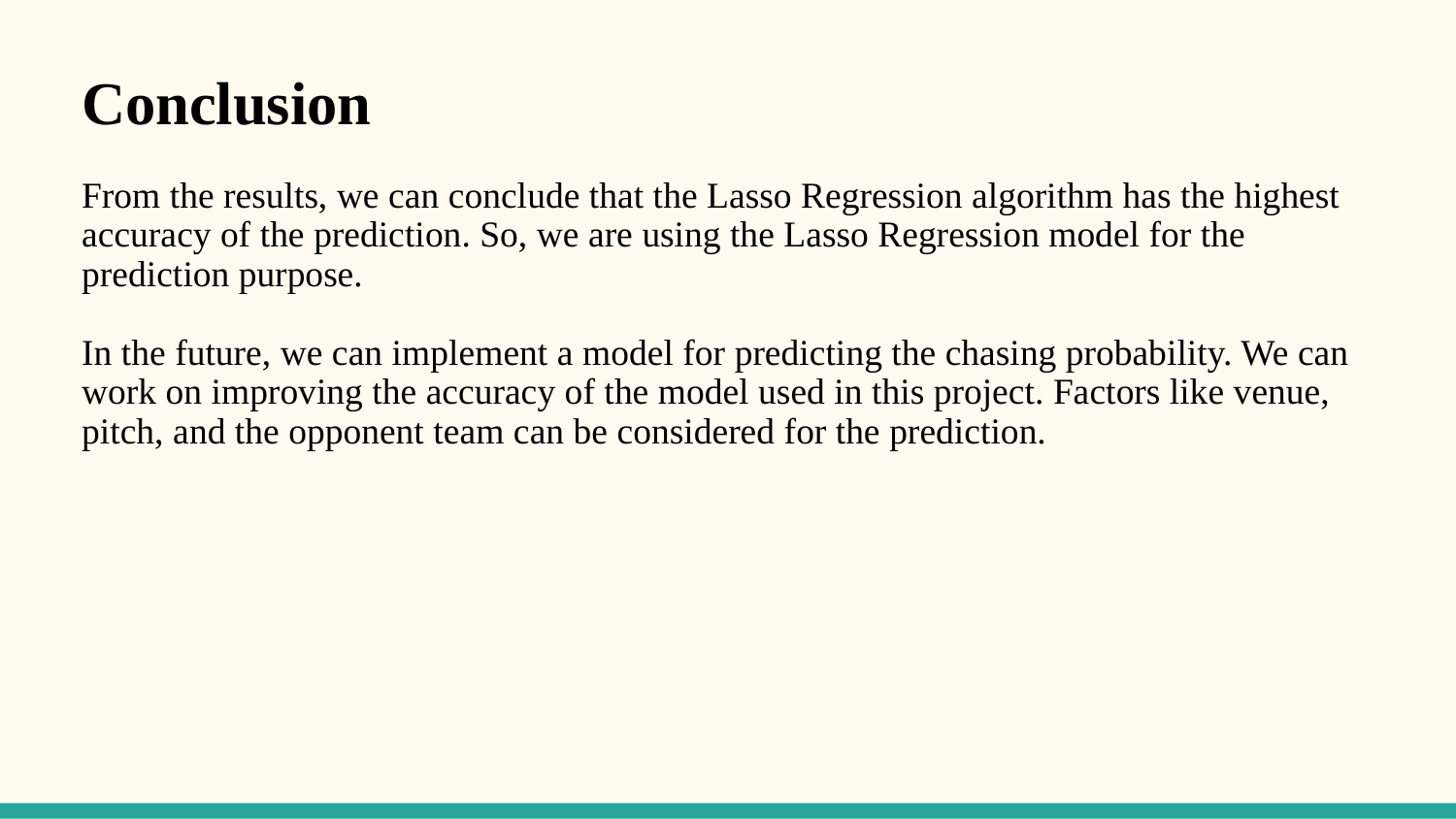

# Conclusion From the results, we can conclude that the Lasso Regression algorithm has the highest accuracy of the prediction. So, we are using the Lasso Regression model for the prediction purpose. In the future, we can implement a model for predicting the chasing probability. We can work on improving the accuracy of the model used in this project. Factors like venue, pitch, and the opponent team can be considered for the prediction.